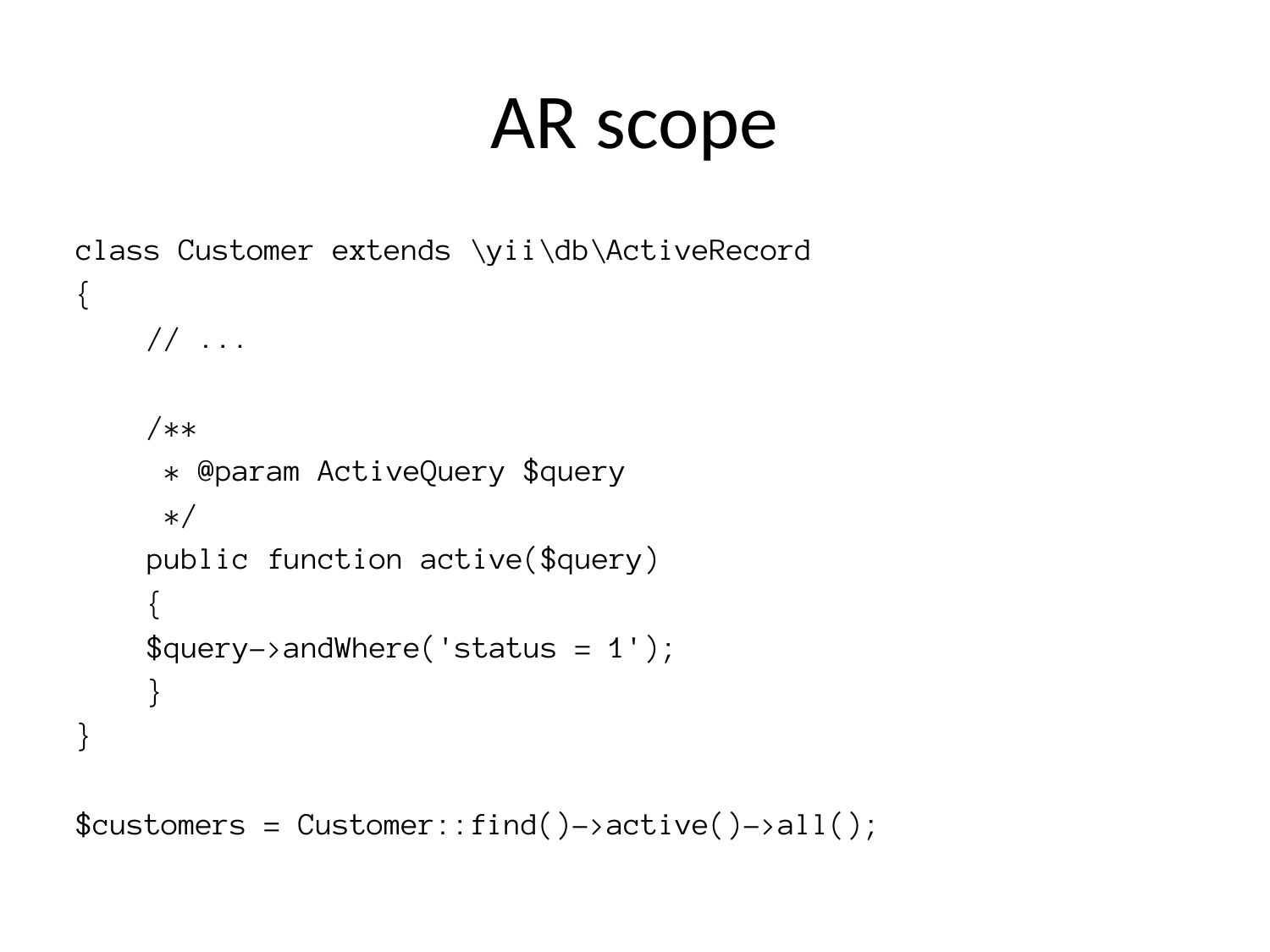

# AR scope
class Customer extends \yii\db\ActiveRecord
{
	// ...

	/**
	 * @param ActiveQuery $query
	 */
	public function active($query)
	{
		$query->andWhere('status = 1');
	}
}

$customers = Customer::find()->active()->all();